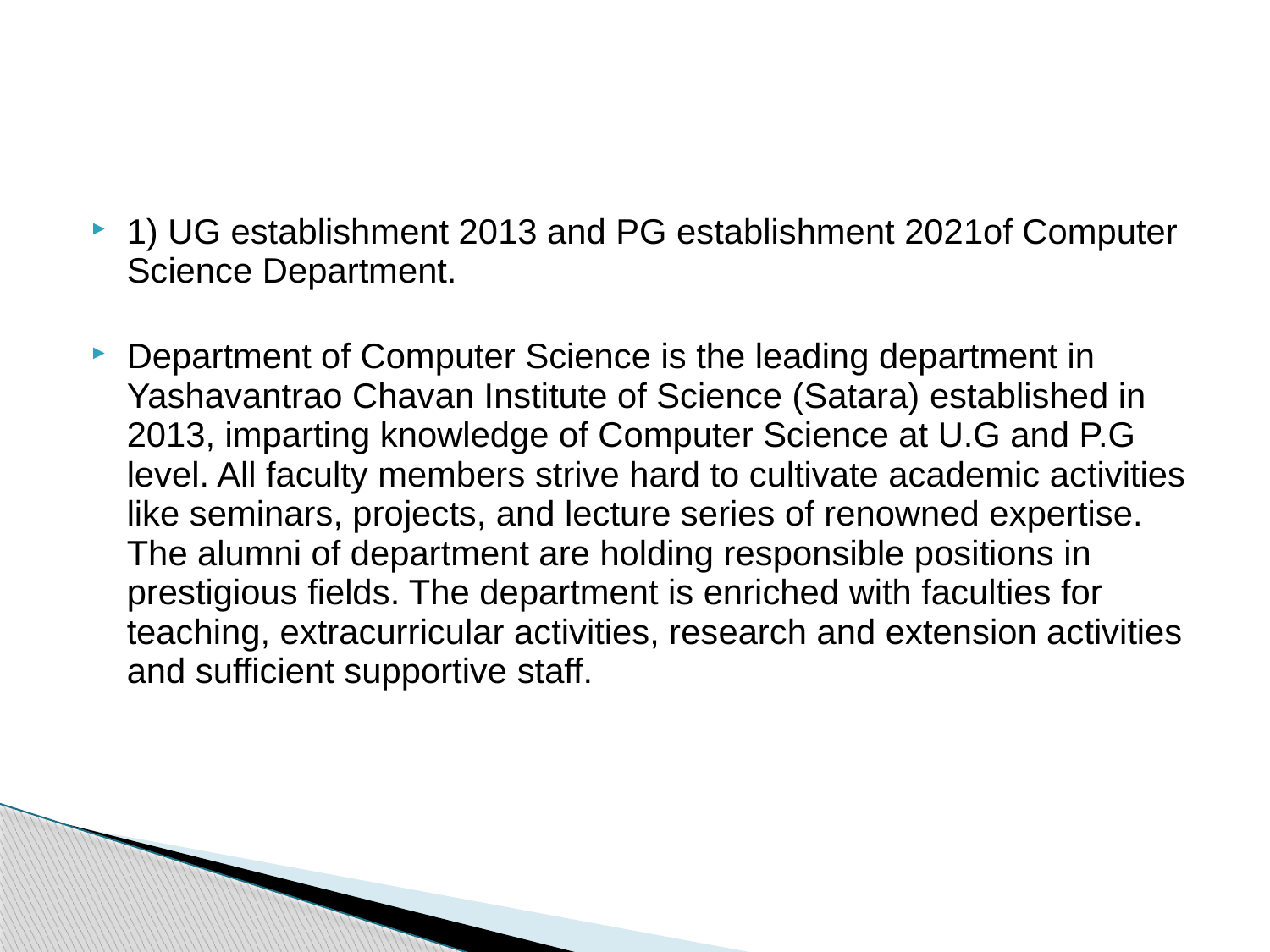

1) UG establishment 2013 and PG establishment 2021of Computer Science Department.
Department of Computer Science is the leading department in Yashavantrao Chavan Institute of Science (Satara) established in 2013, imparting knowledge of Computer Science at U.G and P.G level. All faculty members strive hard to cultivate academic activities like seminars, projects, and lecture series of renowned expertise. The alumni of department are holding responsible positions in prestigious fields. The department is enriched with faculties for teaching, extracurricular activities, research and extension activities and sufficient supportive staff.